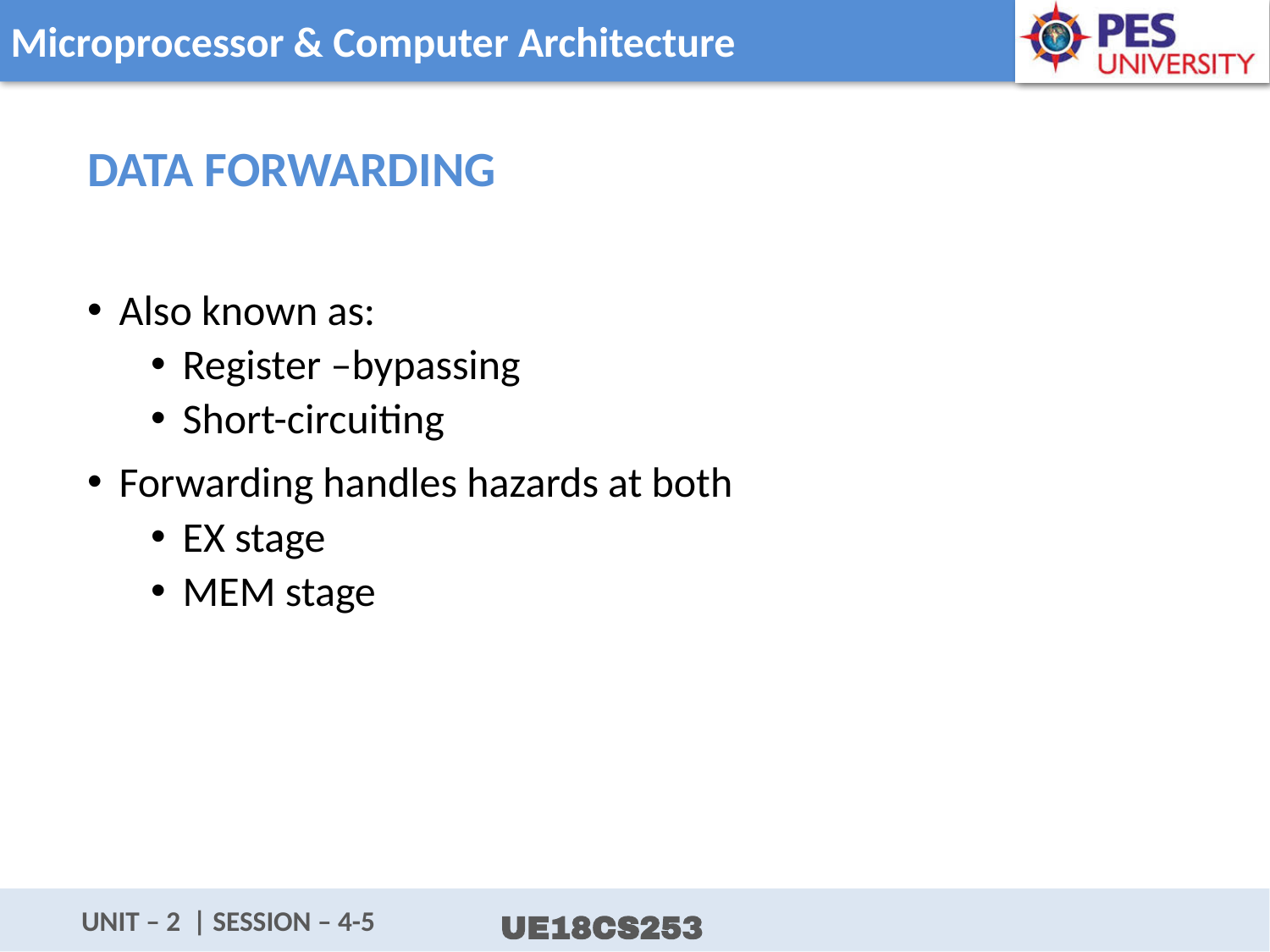

DATA FORWARDING
Also known as:
Register –bypassing
Short-circuiting
Forwarding handles hazards at both
EX stage
MEM stage